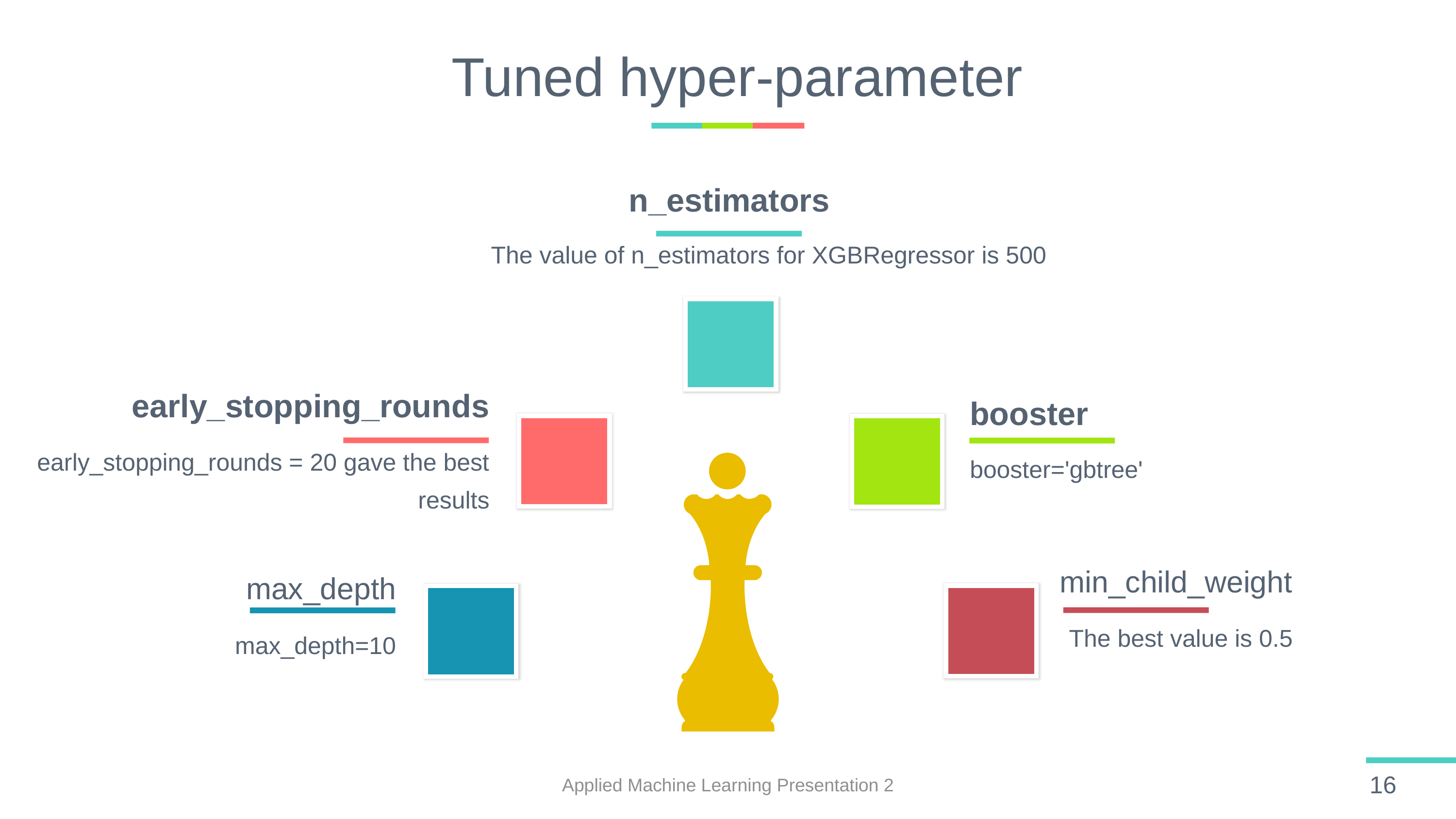

# Tuned hyper-parameter
n_estimators
The value of n_estimators for XGBRegressor is 500
early_stopping_rounds
booster
early_stopping_rounds = 20 gave the best results
booster='gbtree'
min_child_weight
max_depth
The best value is 0.5
max_depth=10
Applied Machine Learning Presentation 2
16